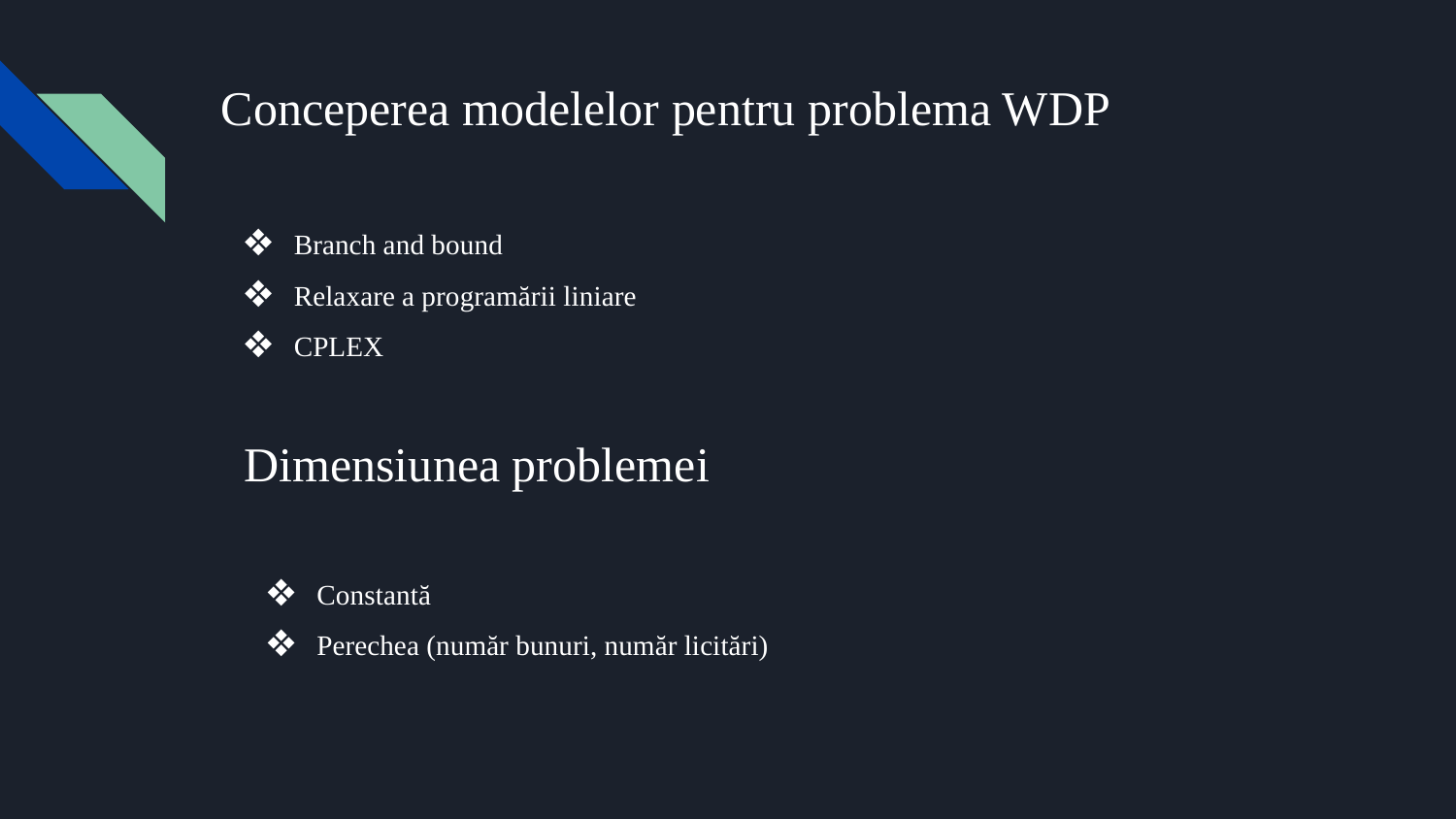

# Conceperea modelelor pentru problema WDP
Branch and bound
Relaxare a programării liniare
CPLEX

Dimensiunea problemei

Constantă
Perechea (număr bunuri, număr licitări)